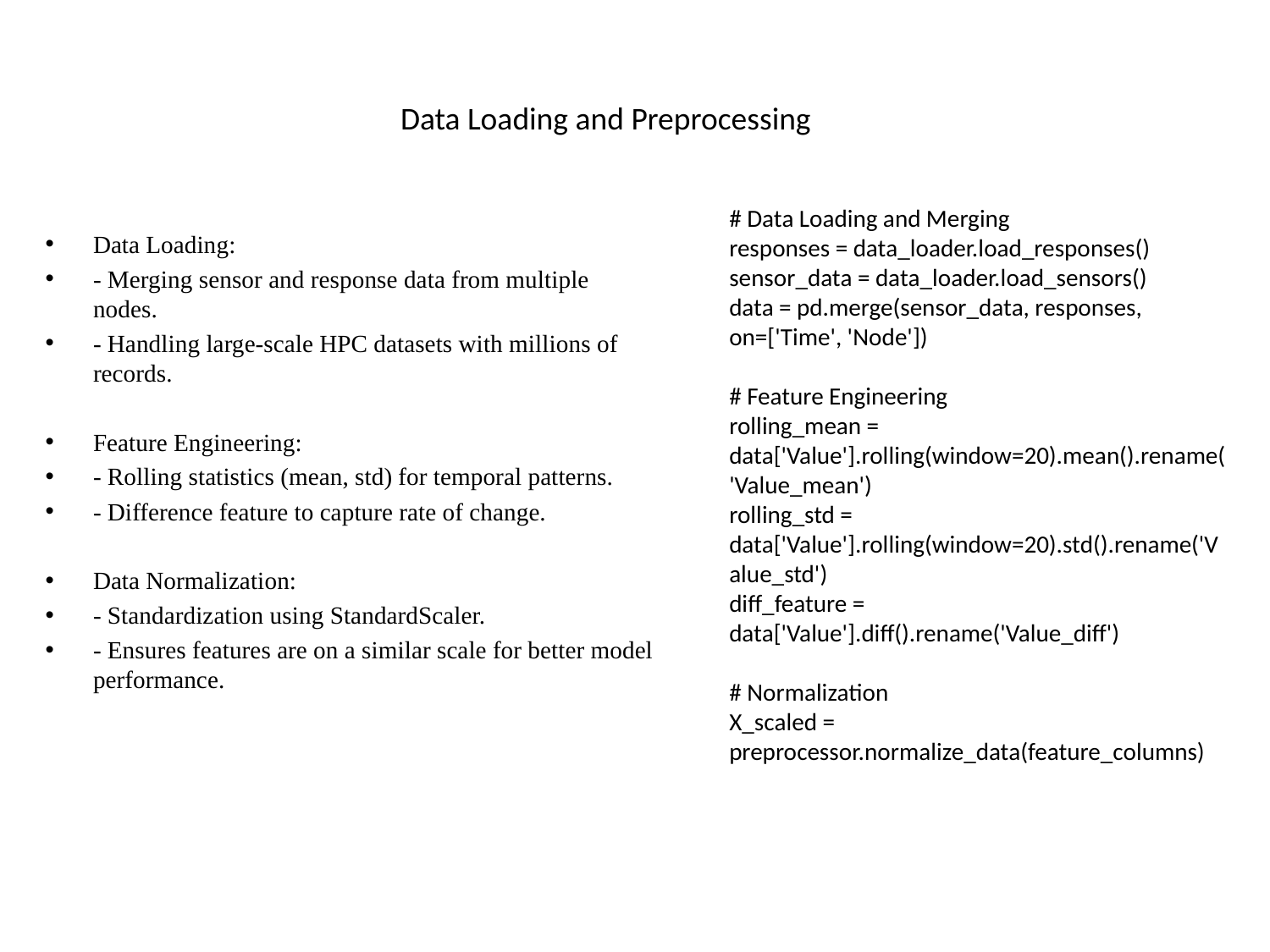

# Data Loading and Preprocessing
# Data Loading and Merging
responses = data_loader.load_responses()
sensor_data = data_loader.load_sensors()
data = pd.merge(sensor_data, responses, on=['Time', 'Node'])

# Feature Engineering
rolling_mean = data['Value'].rolling(window=20).mean().rename('Value_mean')
rolling_std = data['Value'].rolling(window=20).std().rename('Value_std')
diff_feature = data['Value'].diff().rename('Value_diff')

# Normalization
X_scaled = preprocessor.normalize_data(feature_columns)
Data Loading:
- Merging sensor and response data from multiple nodes.
- Handling large-scale HPC datasets with millions of records.

Feature Engineering:
- Rolling statistics (mean, std) for temporal patterns.
- Difference feature to capture rate of change.

Data Normalization:
- Standardization using StandardScaler.
- Ensures features are on a similar scale for better model performance.